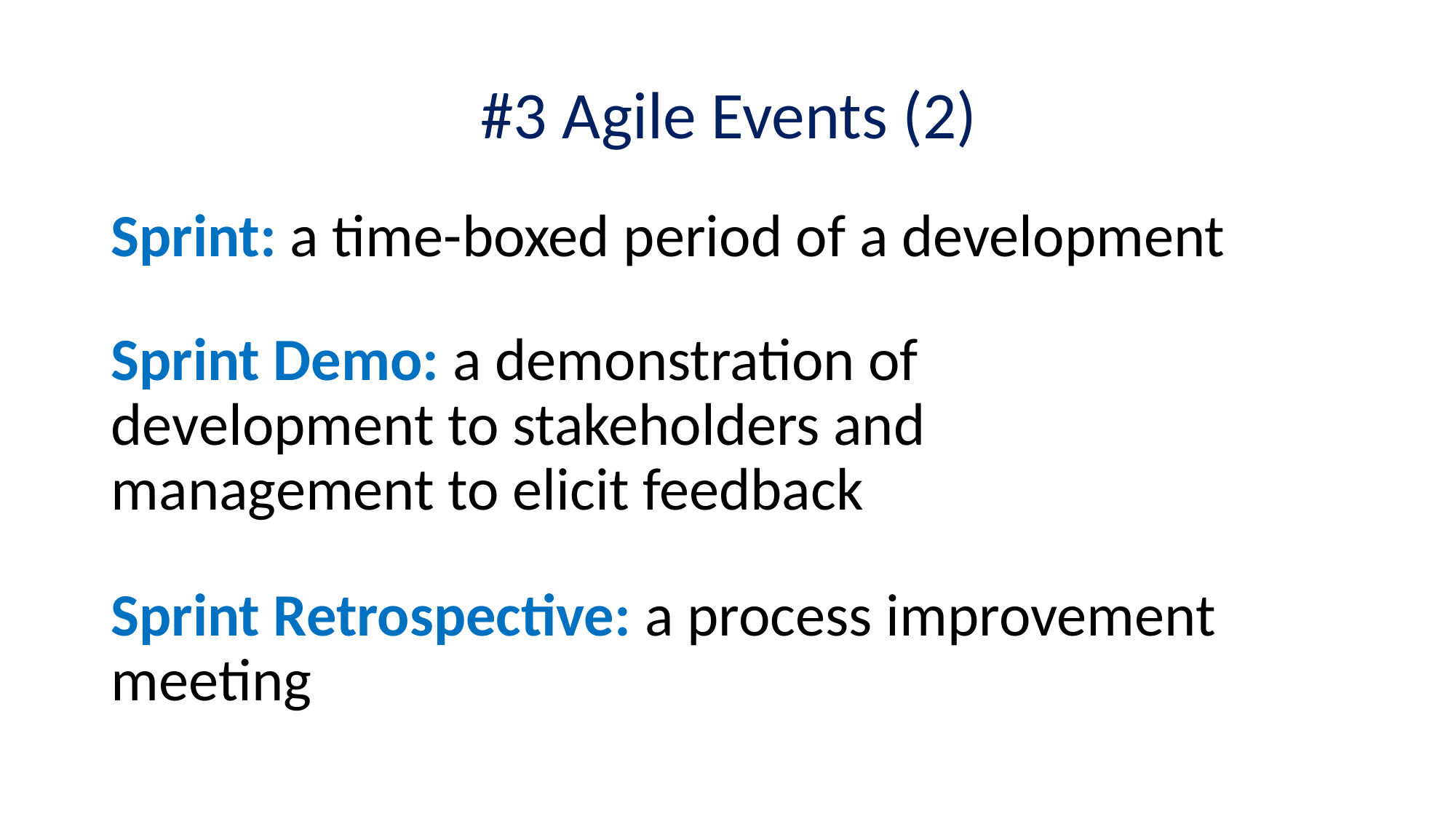

# #3 Agile Events (2)
Sprint: a time-boxed period of a development

Sprint Demo: a demonstration of development to stakeholders and management to elicit feedback

Sprint Retrospective: a process improvement meeting